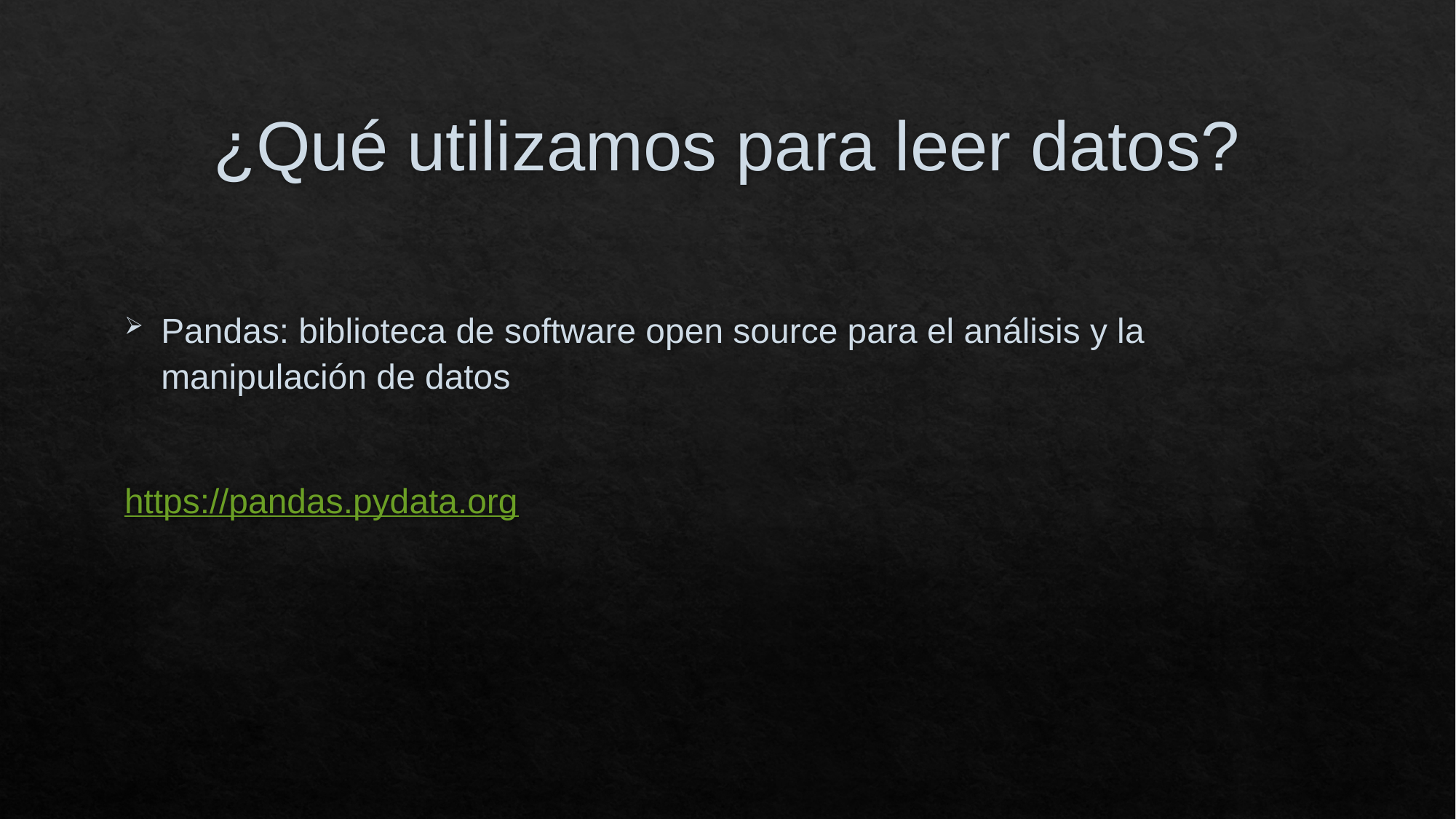

# ¿Qué utilizamos para leer datos?
Pandas: biblioteca de software open source para el análisis y la manipulación de datos

https://pandas.pydata.org